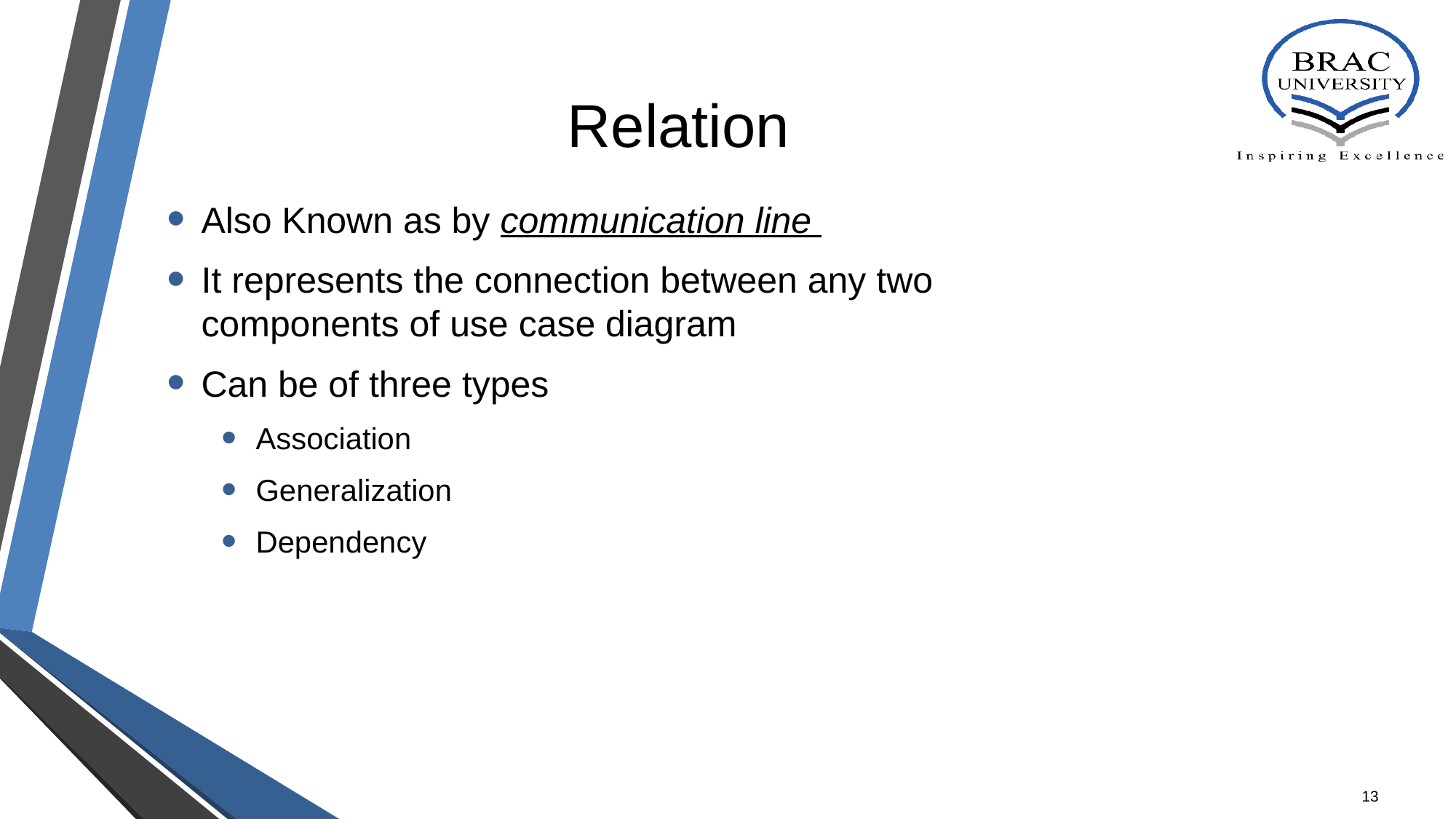

# Relation
Also Known as by communication line
It represents the connection between any two components of use case diagram
Can be of three types
Association
Generalization
Dependency
13